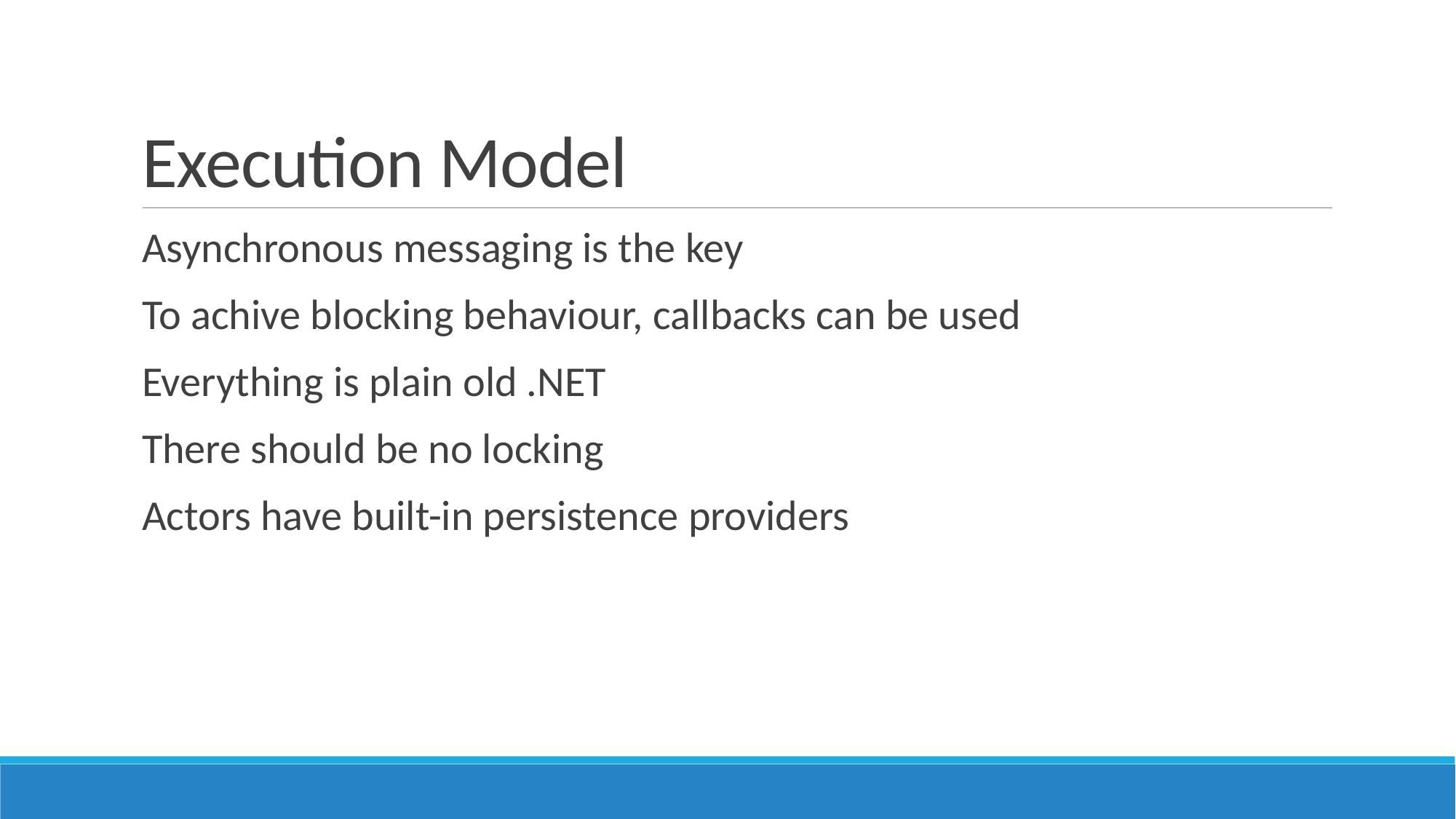

# Execution Model
Asynchronous messaging is the key
To achive blocking behaviour, callbacks can be used
Everything is plain old .NET
There should be no locking
Actors have built-in persistence providers